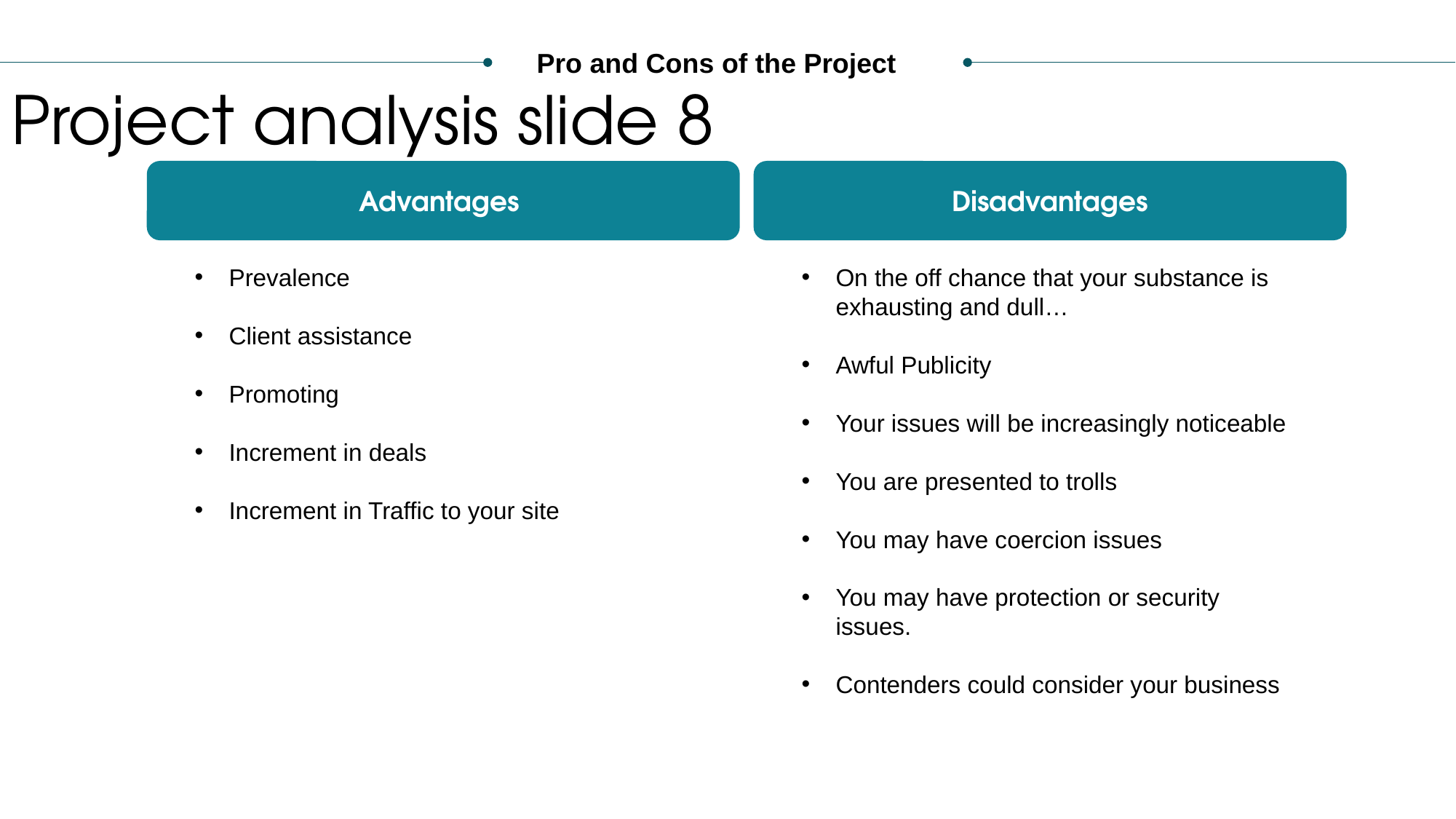

Pro and Cons of the Project
Project analysis slide 8
Advantages
Disadvantages
Prevalence

Client assistance

Promoting

Increment in deals

Increment in Traffic to your site
On the off chance that your substance is exhausting and dull…

Awful Publicity

Your issues will be increasingly noticeable

You are presented to trolls

You may have coercion issues

You may have protection or security issues.

Contenders could consider your business